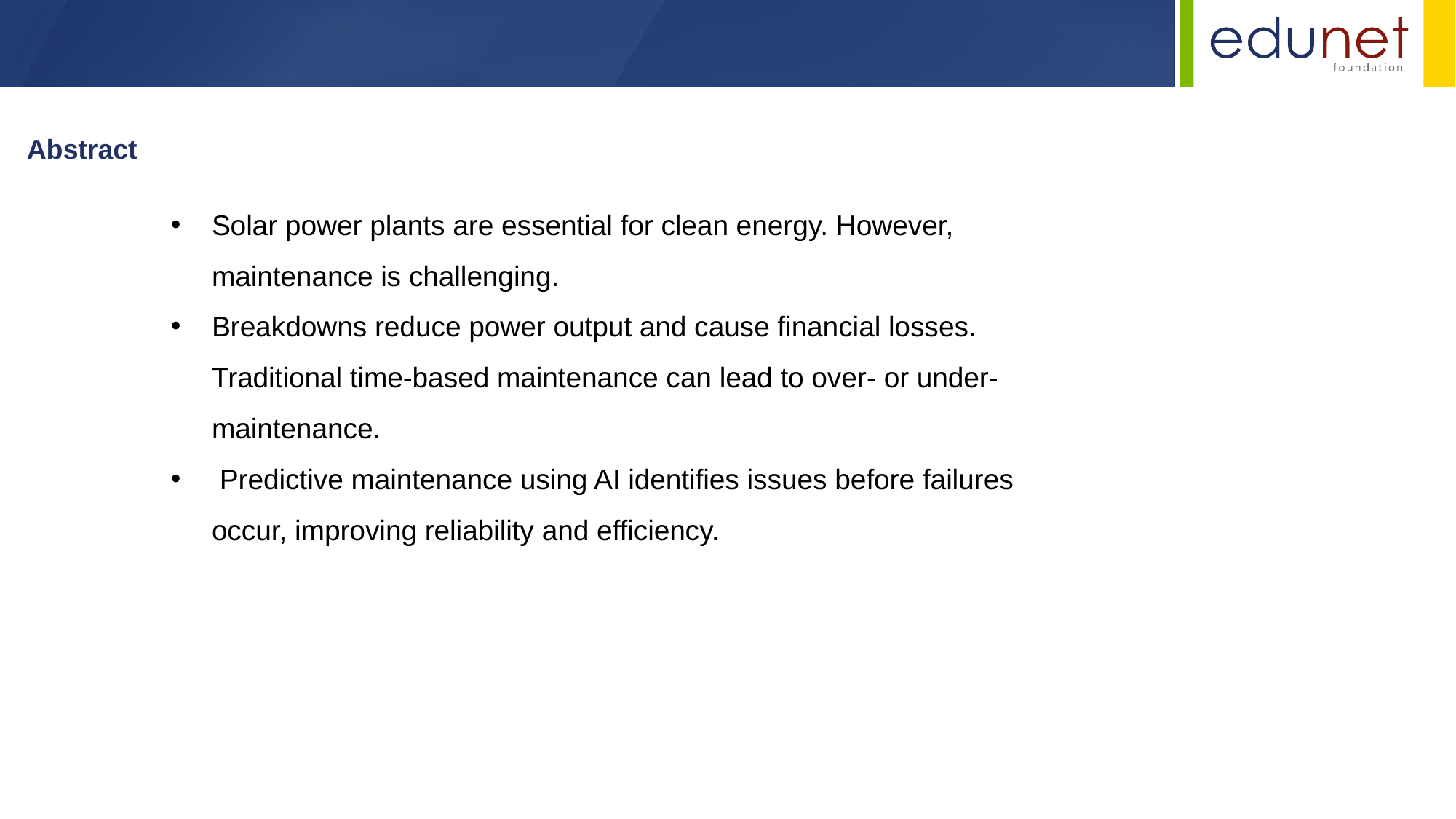

Abstract
Solar power plants are essential for clean energy. However, maintenance is challenging.
Breakdowns reduce power output and cause financial losses. Traditional time-based maintenance can lead to over- or under-maintenance.
 Predictive maintenance using AI identifies issues before failures occur, improving reliability and efficiency.